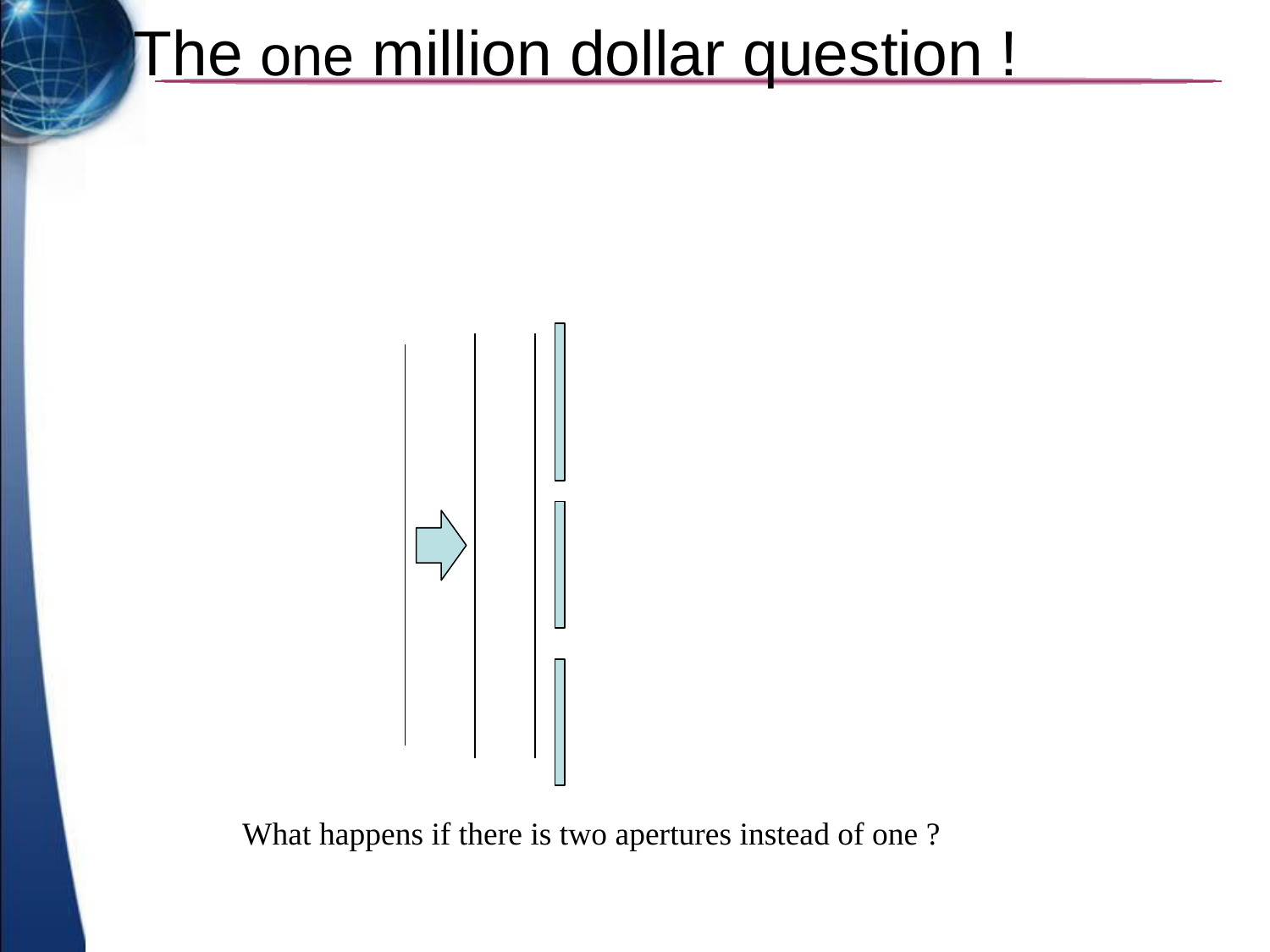

# The one million dollar question !

Je peux proposer unerecompense du style petit pain si j’en ait

What happens if there is two apertures instead of one ?
17